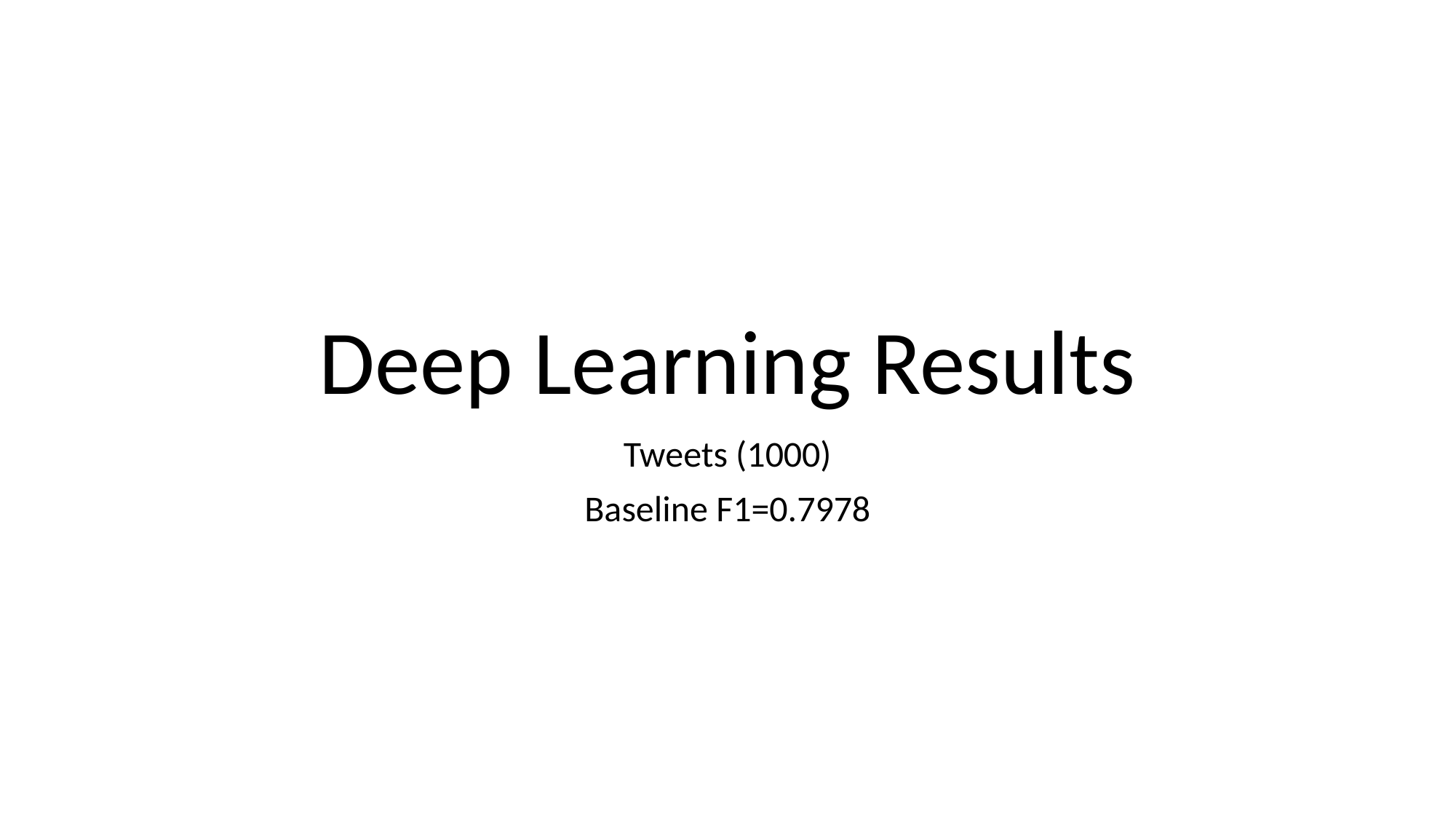

# Deep Learning Results
Tweets (1000)
Baseline F1=0.7978